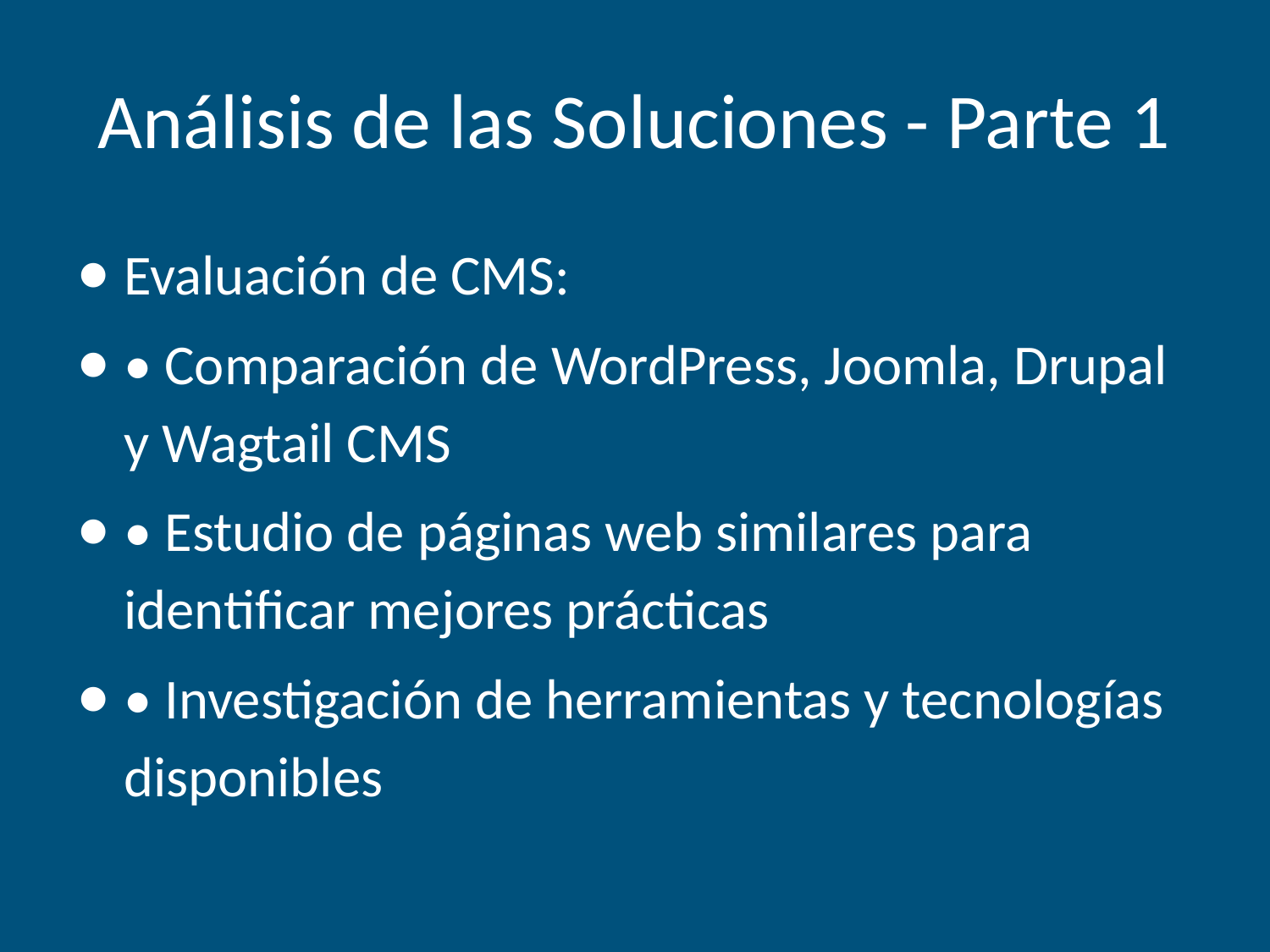

# Análisis de las Soluciones - Parte 1
Evaluación de CMS:
• Comparación de WordPress, Joomla, Drupal y Wagtail CMS
• Estudio de páginas web similares para identificar mejores prácticas
• Investigación de herramientas y tecnologías disponibles